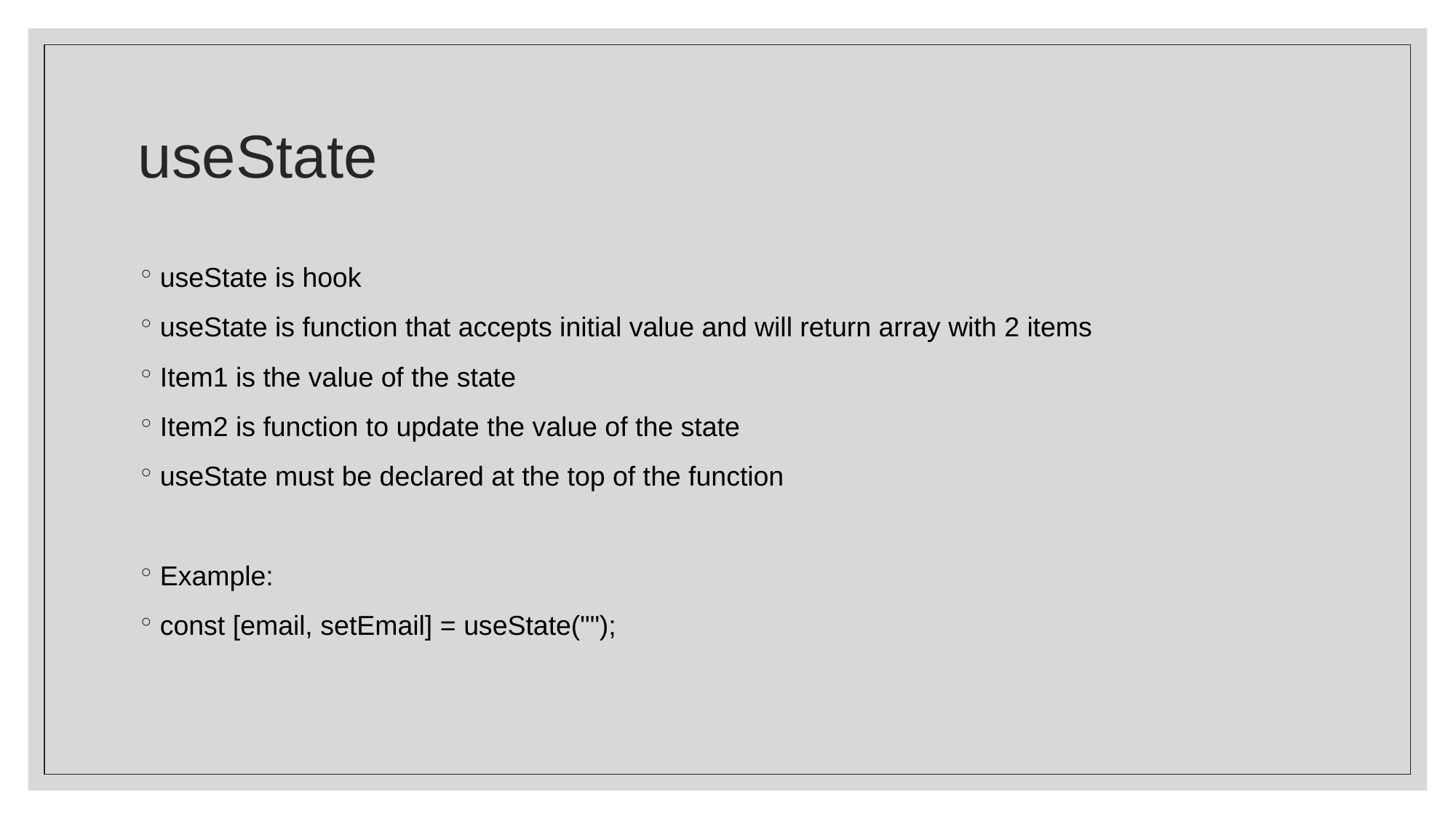

# useState
useState is hook
useState is function that accepts initial value and will return array with 2 items
Item1 is the value of the state
Item2 is function to update the value of the state
useState must be declared at the top of the function

Example:
const [email, setEmail] = useState("");